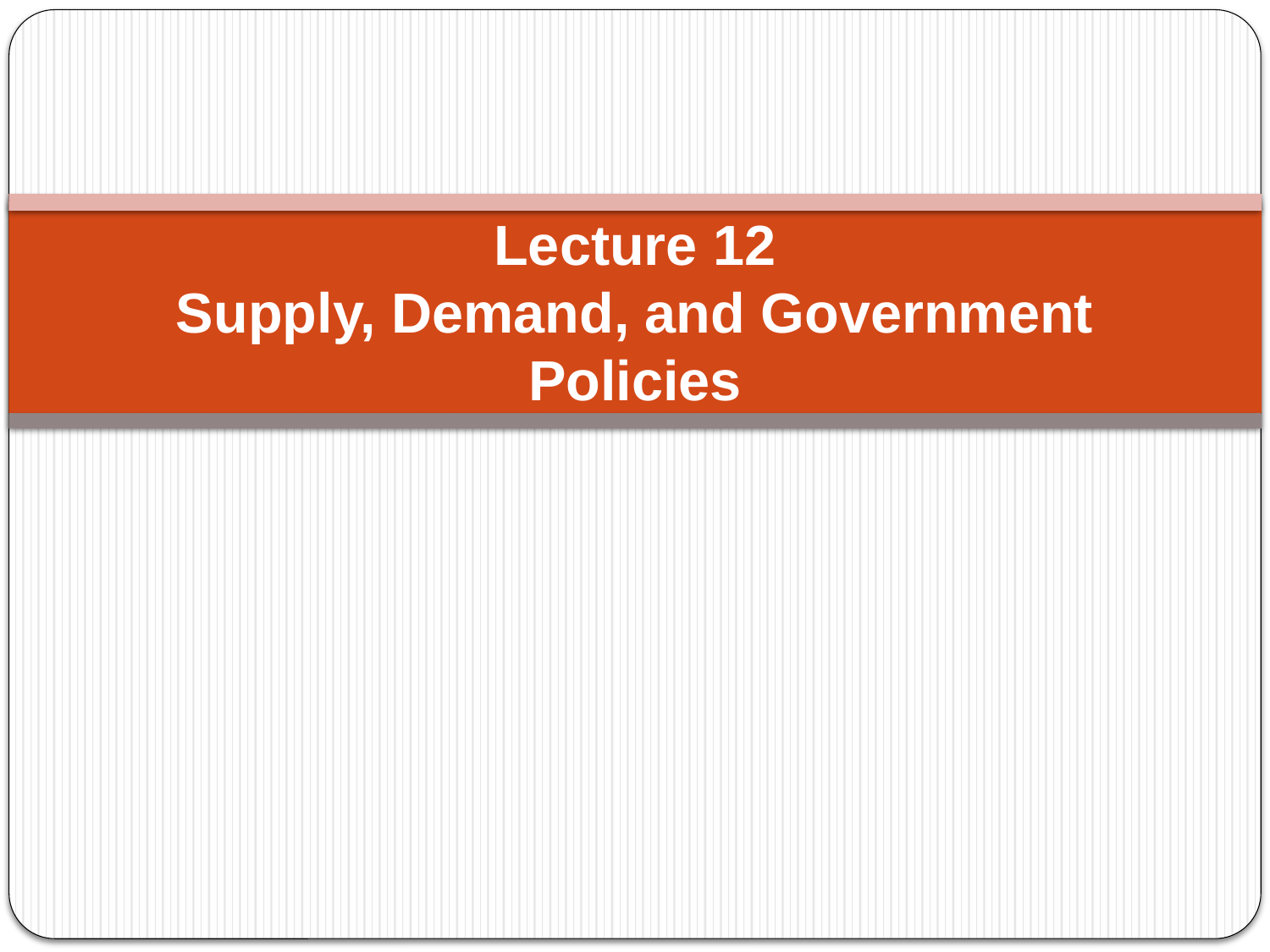

# Lecture 12 Supply, Demand, and Government Policies